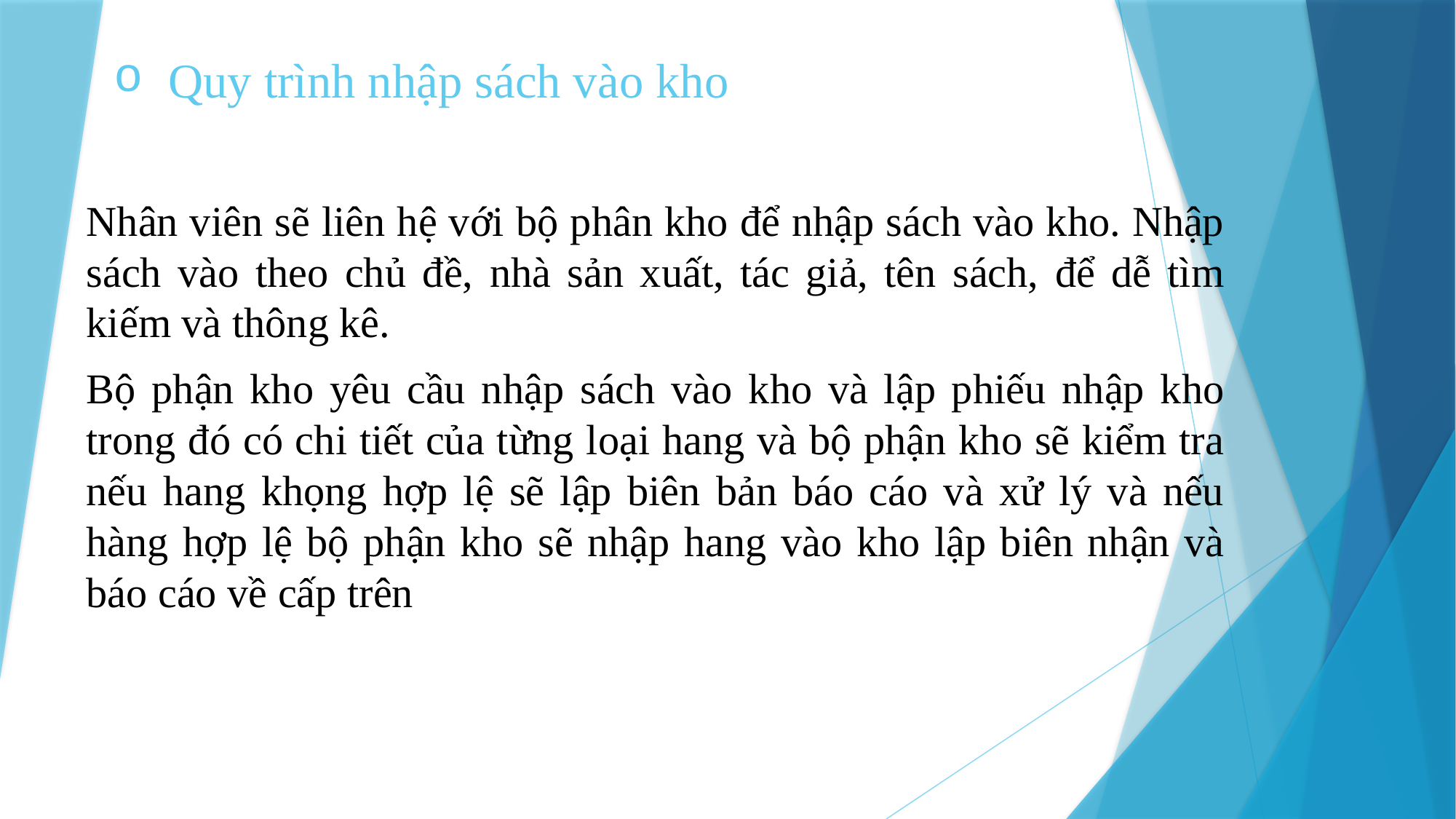

# Quy trình nhập sách vào kho
Nhân viên sẽ liên hệ với bộ phân kho để nhập sách vào kho. Nhập sách vào theo chủ đề, nhà sản xuất, tác giả, tên sách, để dễ tìm kiếm và thông kê.
Bộ phận kho yêu cầu nhập sách vào kho và lập phiếu nhập kho trong đó có chi tiết của từng loại hang và bộ phận kho sẽ kiểm tra nếu hang khọng hợp lệ sẽ lập biên bản báo cáo và xử lý và nếu hàng hợp lệ bộ phận kho sẽ nhập hang vào kho lập biên nhận và báo cáo về cấp trên